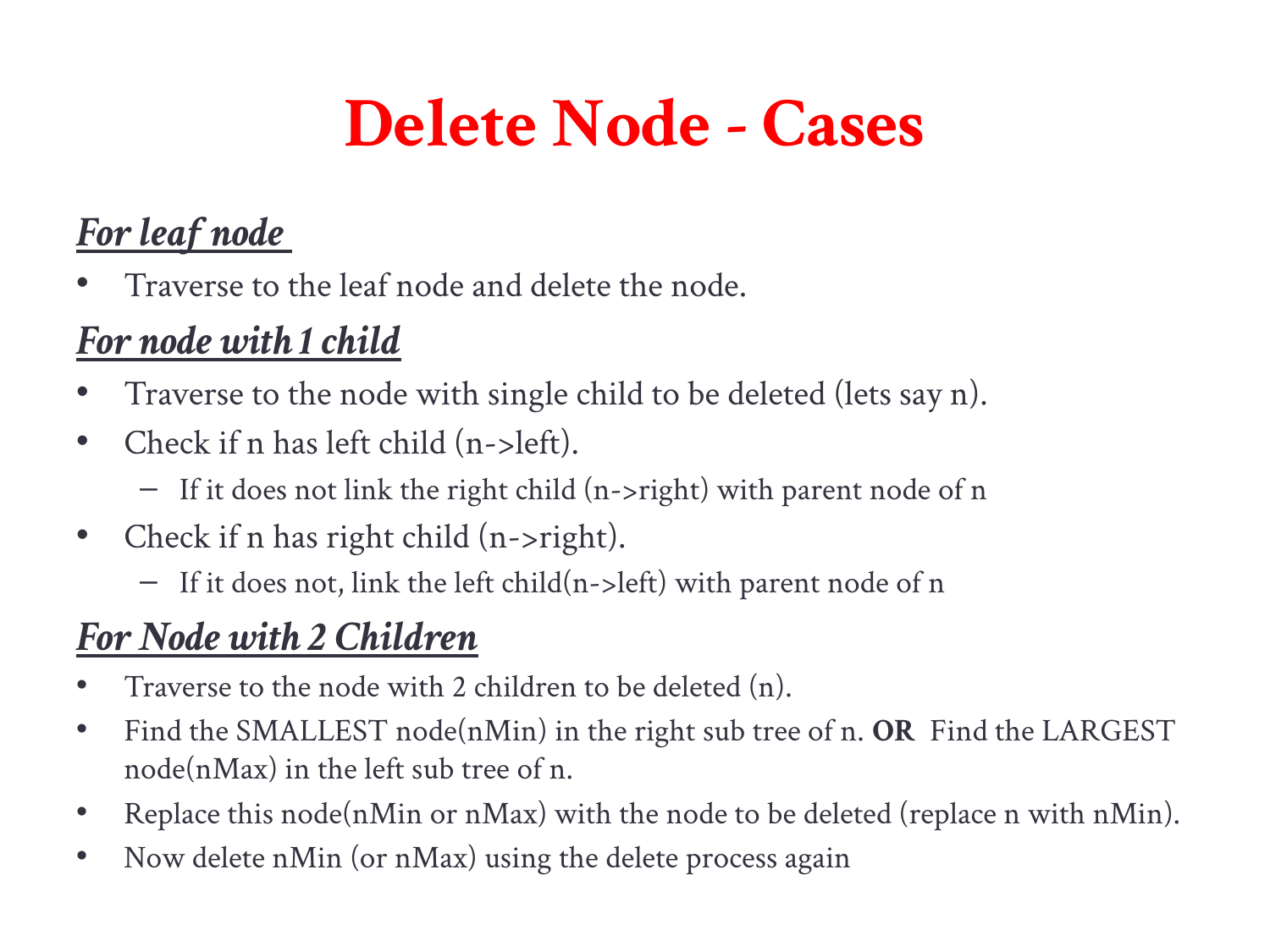

# Delete Node - Cases
For leaf node
Traverse to the leaf node and delete the node.
For node with 1 child
Traverse to the node with single child to be deleted (lets say n).
Check if n has left child (n->left).
If it does not link the right child (n->right) with parent node of n
Check if n has right child (n->right).
If it does not, link the left child(n->left) with parent node of n
For Node with 2 Children
Traverse to the node with 2 children to be deleted (n).
Find the SMALLEST node(nMin) in the right sub tree of n. OR  Find the LARGEST node(nMax) in the left sub tree of n.
Replace this node(nMin or nMax) with the node to be deleted (replace n with nMin).
Now delete nMin (or nMax) using the delete process again